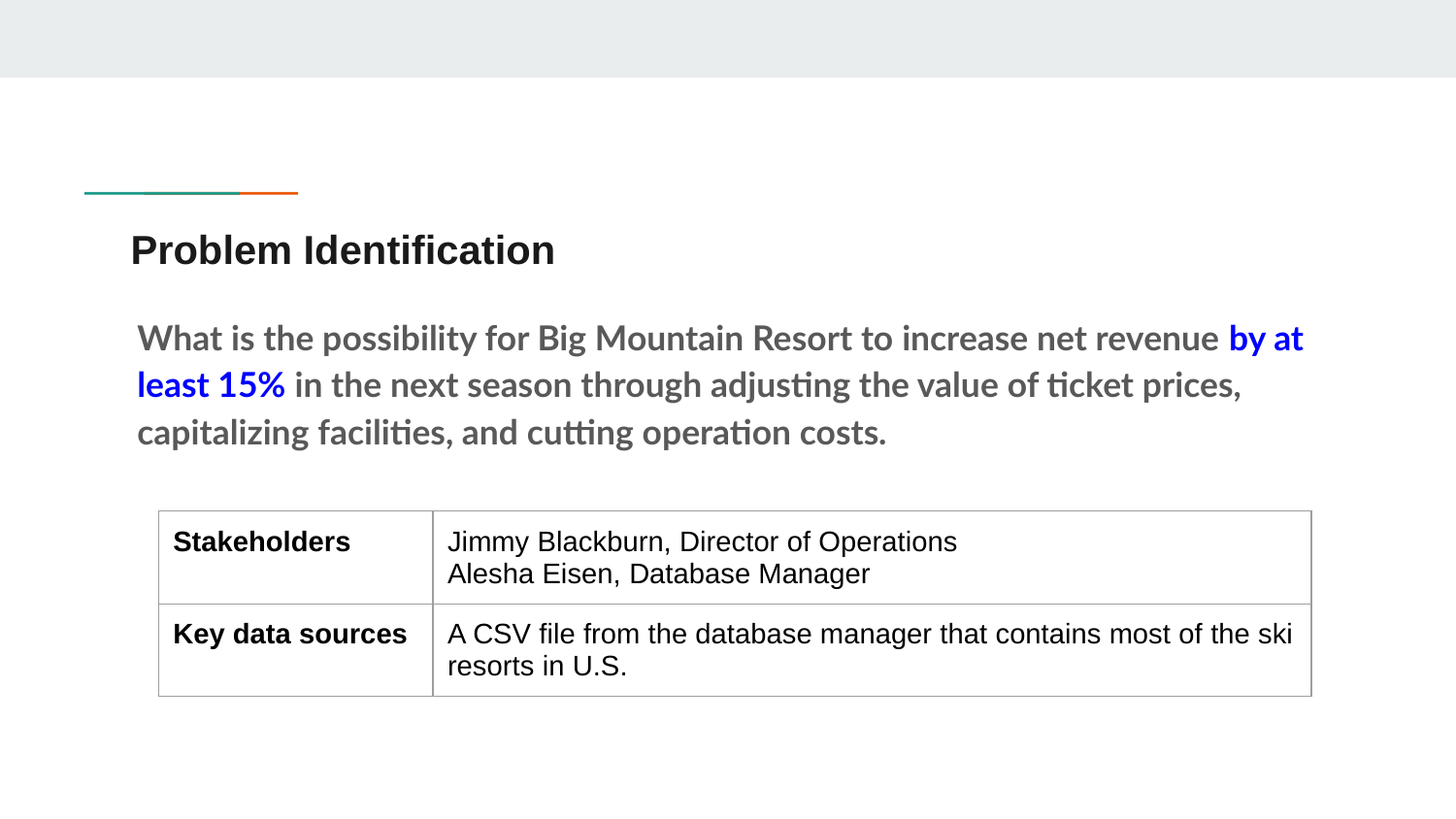

# Problem Identification
What is the possibility for Big Mountain Resort to increase net revenue by at least 15% in the next season through adjusting the value of ticket prices, capitalizing facilities, and cutting operation costs.
| Stakeholders | Jimmy Blackburn, Director of Operations Alesha Eisen, Database Manager |
| --- | --- |
| Key data sources | A CSV file from the database manager that contains most of the ski resorts in U.S. |